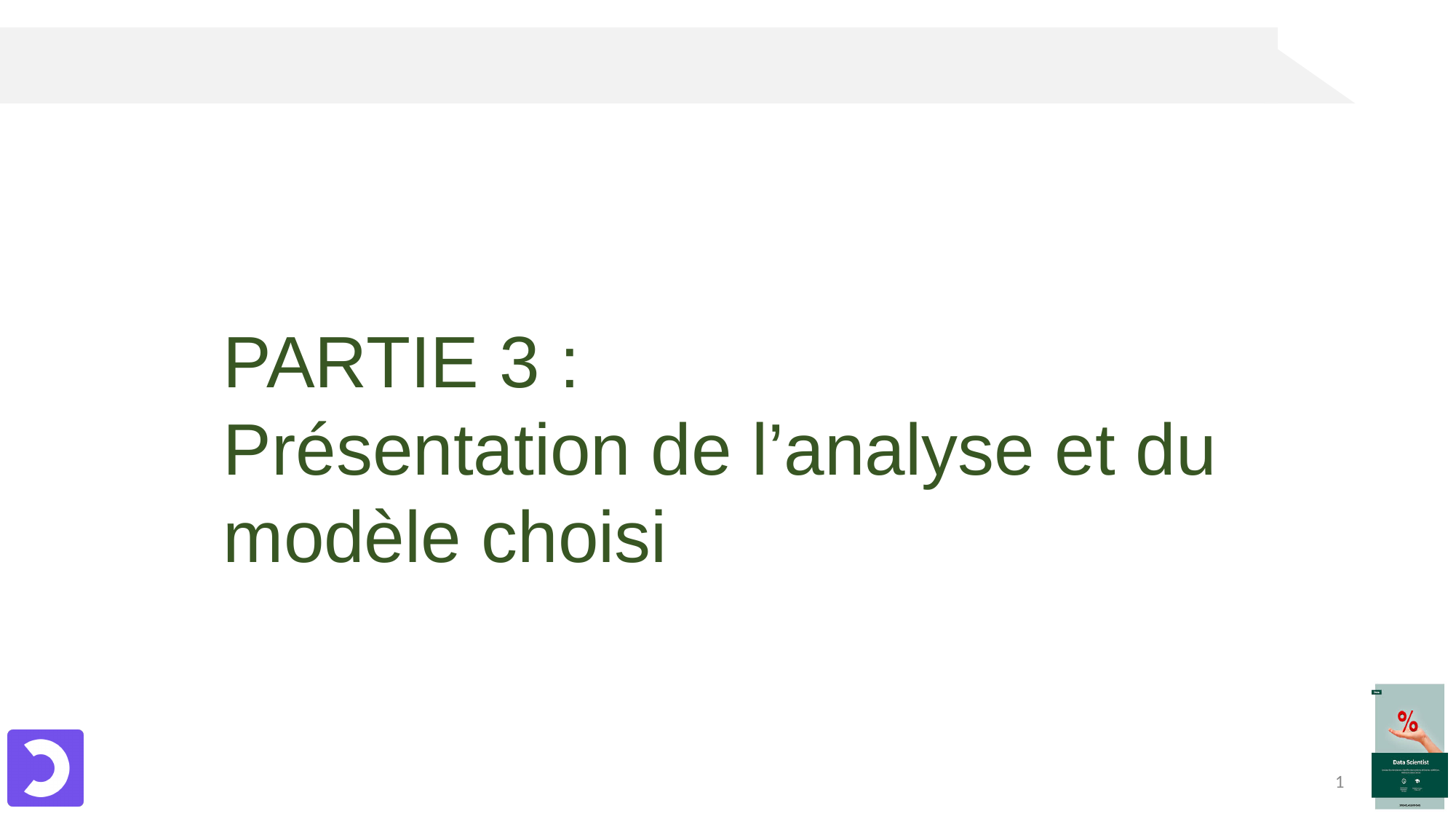

PARTIE 3 :
Présentation de l’analyse et du modèle choisi
1